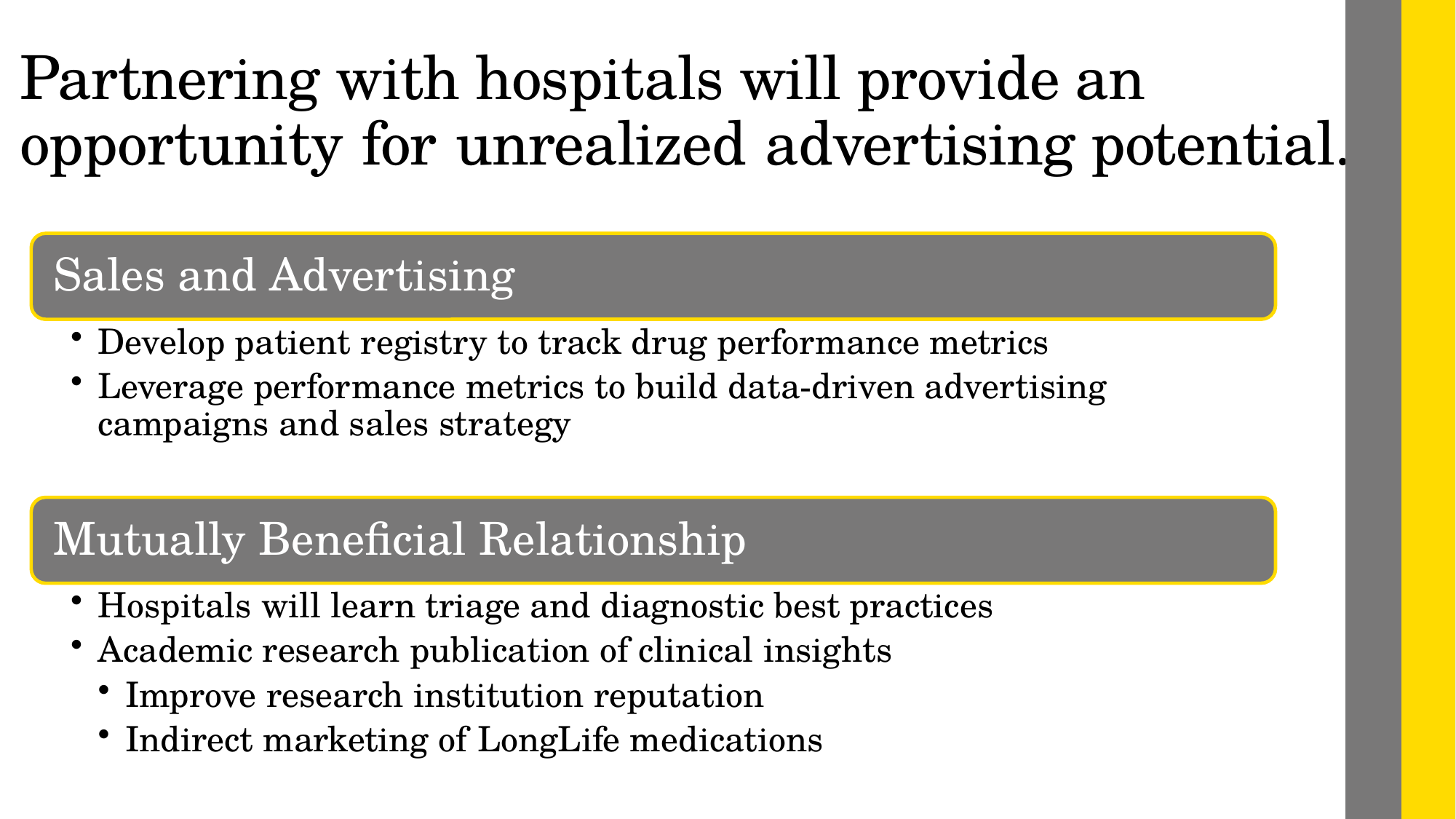

# Partnering with hospitals will provide an opportunity for unrealized advertising potential.
Sales and Advertising
Develop patient registry to track drug performance metrics
Leverage performance metrics to build data-driven advertising campaigns and sales strategy

Mutually Beneficial Relationship
Hospitals will learn triage and diagnostic best practices
Academic research publication of clinical insights
Improve research institution reputation
Indirect marketing of LongLife medications